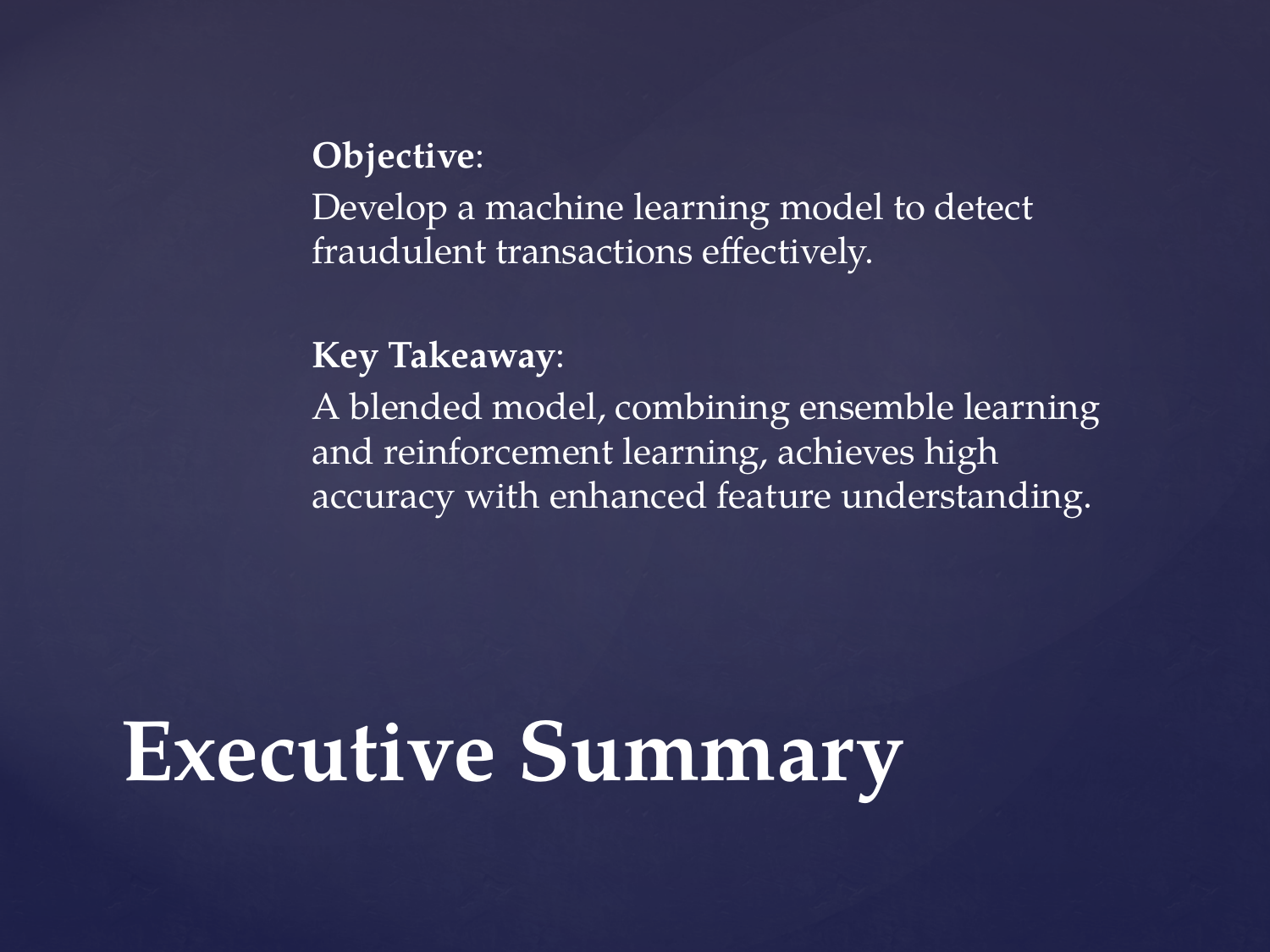

Objective:
Develop a machine learning model to detect fraudulent transactions effectively.

Key Takeaway:
A blended model, combining ensemble learning and reinforcement learning, achieves high accuracy with enhanced feature understanding.

# Executive Summary